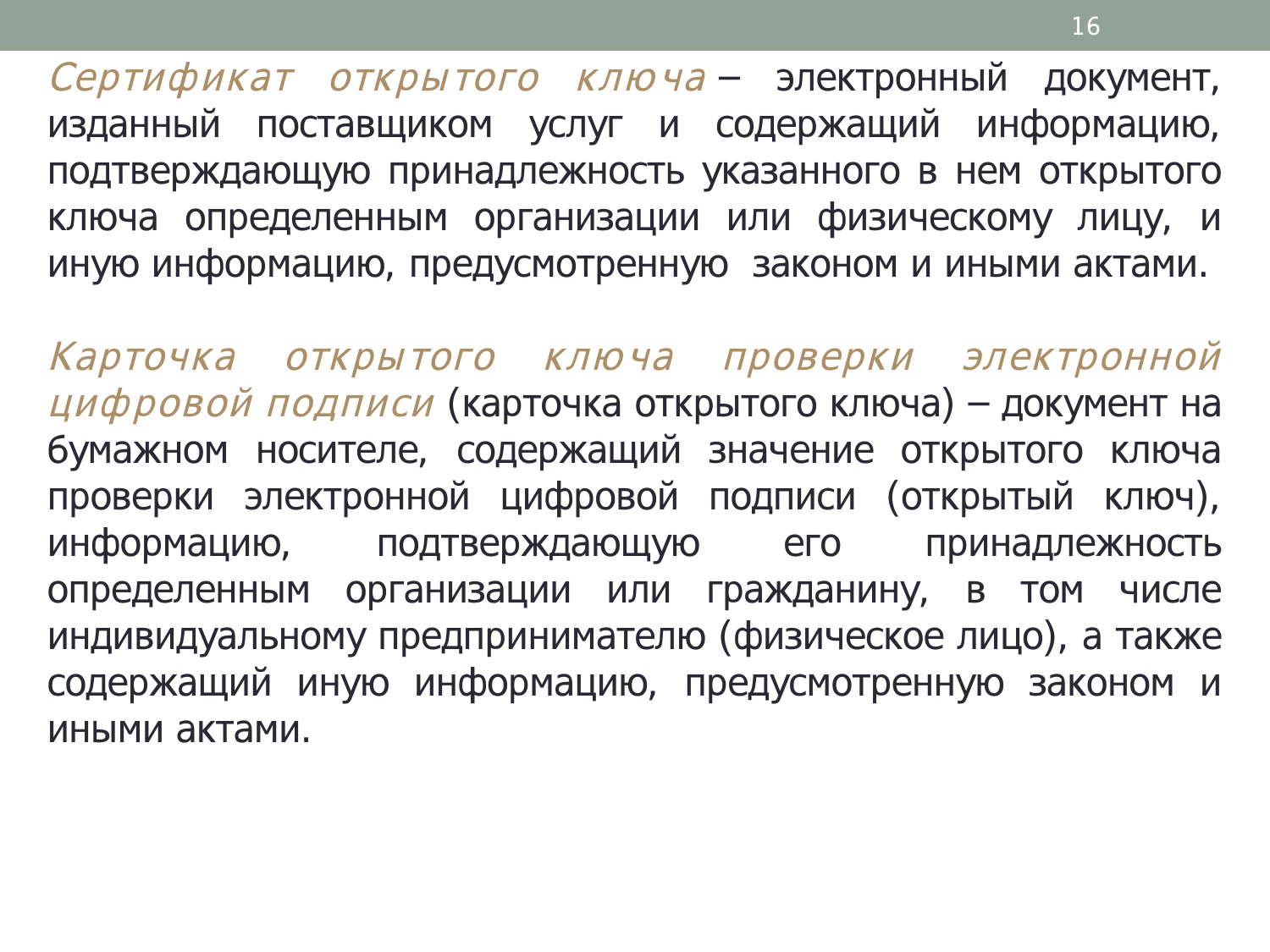

16
Сертификат открытого ключа – электронный документ, изданный поставщиком услуг и содержащий информацию, подтверждающую принадлежность указанного в нем открытого ключа определенным организации или физическому лицу, и иную информацию, предусмотренную  законом и иными актами.

Карточка открытого ключа проверки электронной цифровой подписи (карточка открытого ключа) – документ на бумажном носителе, содержащий значение открытого ключа проверки электронной цифровой подписи (открытый ключ), информацию, подтверждающую его принадлежность определенным организации или гражданину, в том числе индивидуальному предпринимателю (физическое лицо), а также содержащий иную информацию, предусмотренную законом и иными актами.